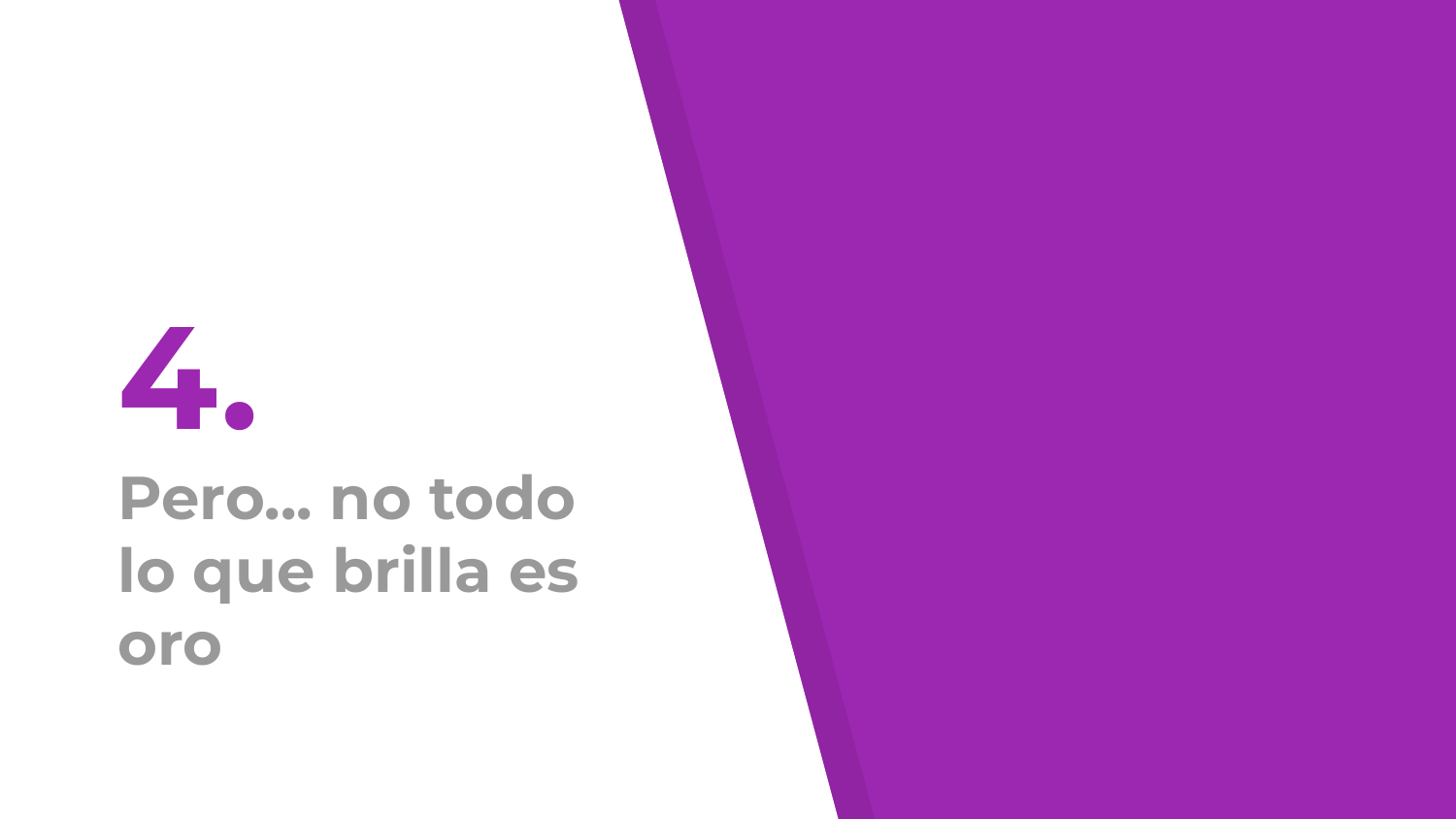

# 4.
Pero... no todo lo que brilla es oro